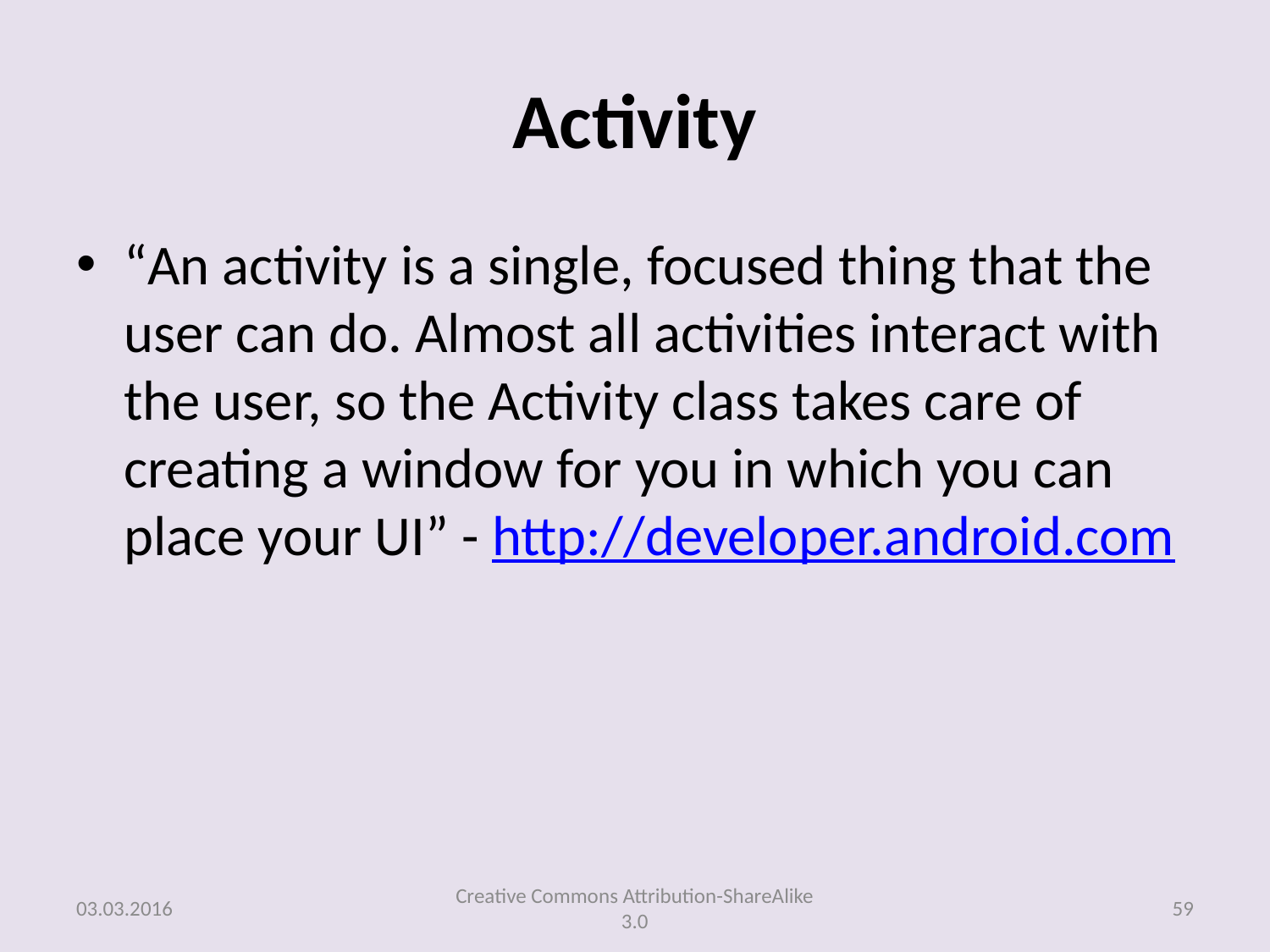

# Activity
“An activity is a single, focused thing that the user can do. Almost all activities interact with the user, so the Activity class takes care of creating a window for you in which you can place your UI” - http://developer.android.com
03.03.2016
Creative Commons Attribution-ShareAlike 3.0
59